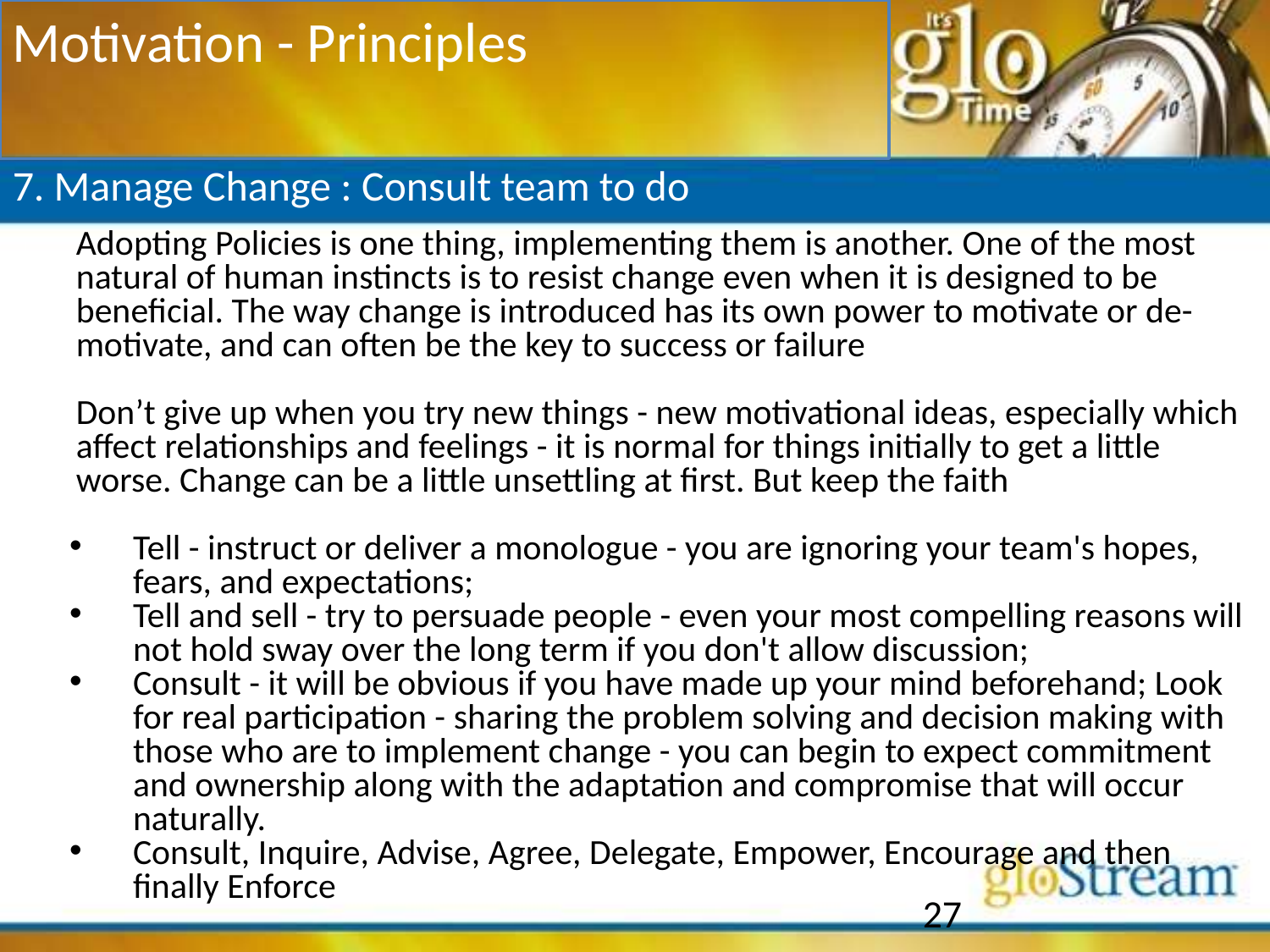

Motivation - Principles
7. Manage Change : Consult team to do
	Adopting Policies is one thing, implementing them is another. One of the most natural of human instincts is to resist change even when it is designed to be beneficial. The way change is introduced has its own power to motivate or de-motivate, and can often be the key to success or failure

	Don’t give up when you try new things - new motivational ideas, especially which affect relationships and feelings - it is normal for things initially to get a little worse. Change can be a little unsettling at first. But keep the faith

Tell - instruct or deliver a monologue - you are ignoring your team's hopes, fears, and expectations;
Tell and sell - try to persuade people - even your most compelling reasons will not hold sway over the long term if you don't allow discussion;
Consult - it will be obvious if you have made up your mind beforehand; Look for real participation - sharing the problem solving and decision making with those who are to implement change - you can begin to expect commitment and ownership along with the adaptation and compromise that will occur naturally.
Consult, Inquire, Advise, Agree, Delegate, Empower, Encourage and then finally Enforce
27